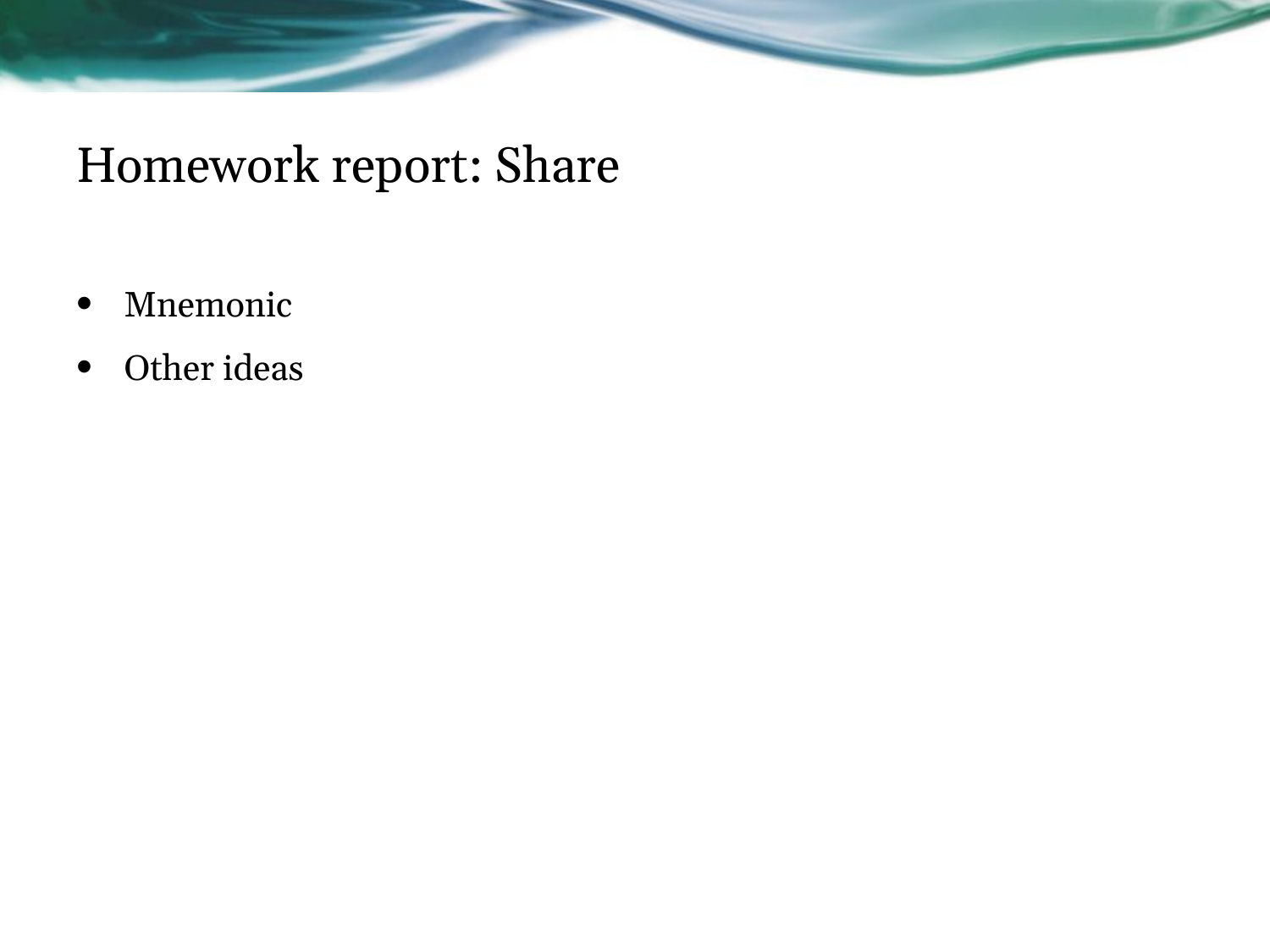

# Homework report: Share
Mnemonic
Other ideas